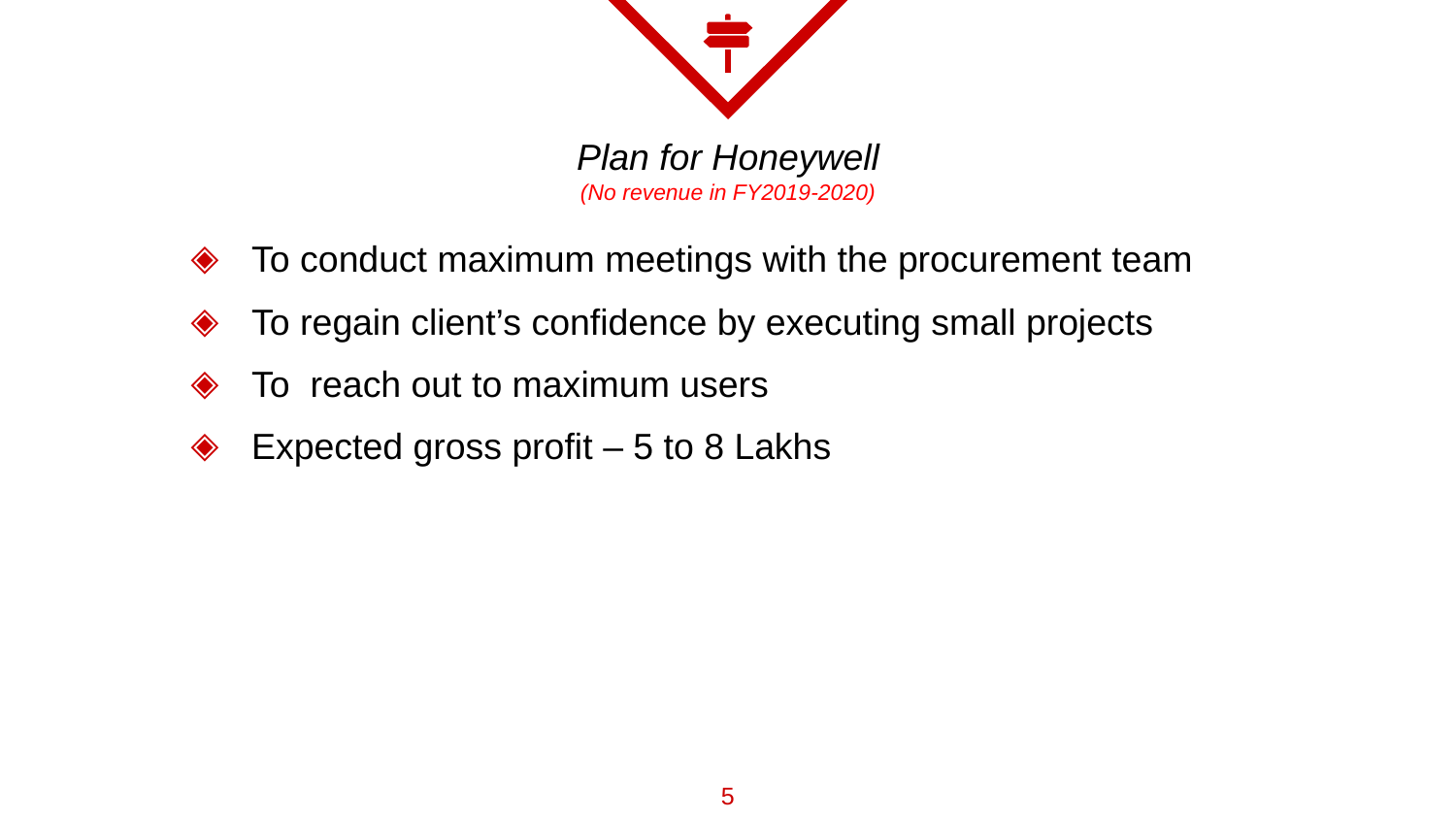

# Plan for Honeywell (No revenue in FY2019-2020)
To conduct maximum meetings with the procurement team
To regain client’s confidence by executing small projects
To  reach out to maximum users
Expected gross profit – 5 to 8 Lakhs

5